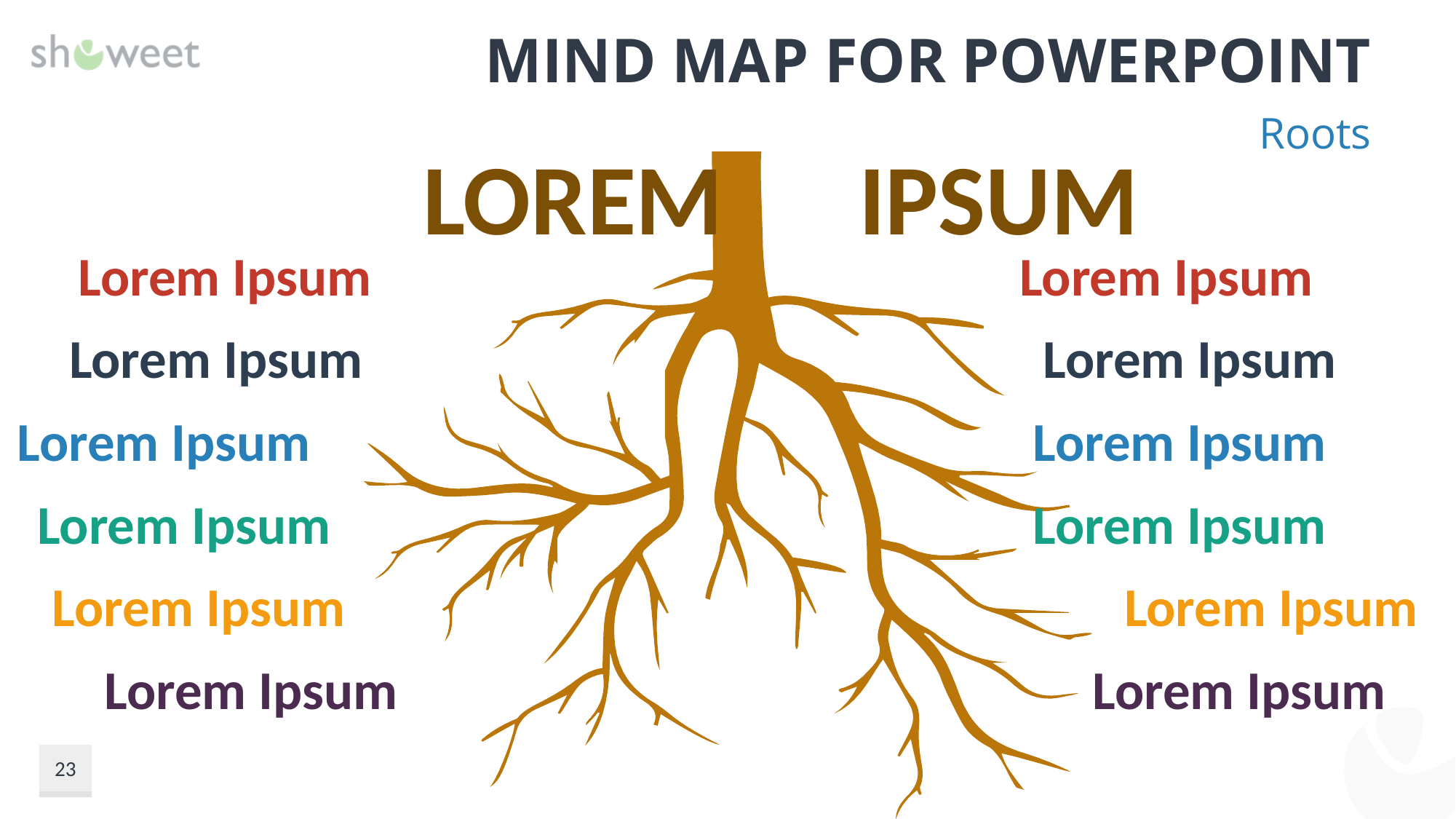

# Mind Map for PowerPoint
Roots
Lorem      Ipsum

Lorem Ipsum
Lorem Ipsum
Lorem Ipsum
Lorem Ipsum
Lorem Ipsum
Lorem Ipsum
Lorem Ipsum
Lorem Ipsum
Lorem Ipsum
Lorem Ipsum
Lorem Ipsum
Lorem Ipsum
23